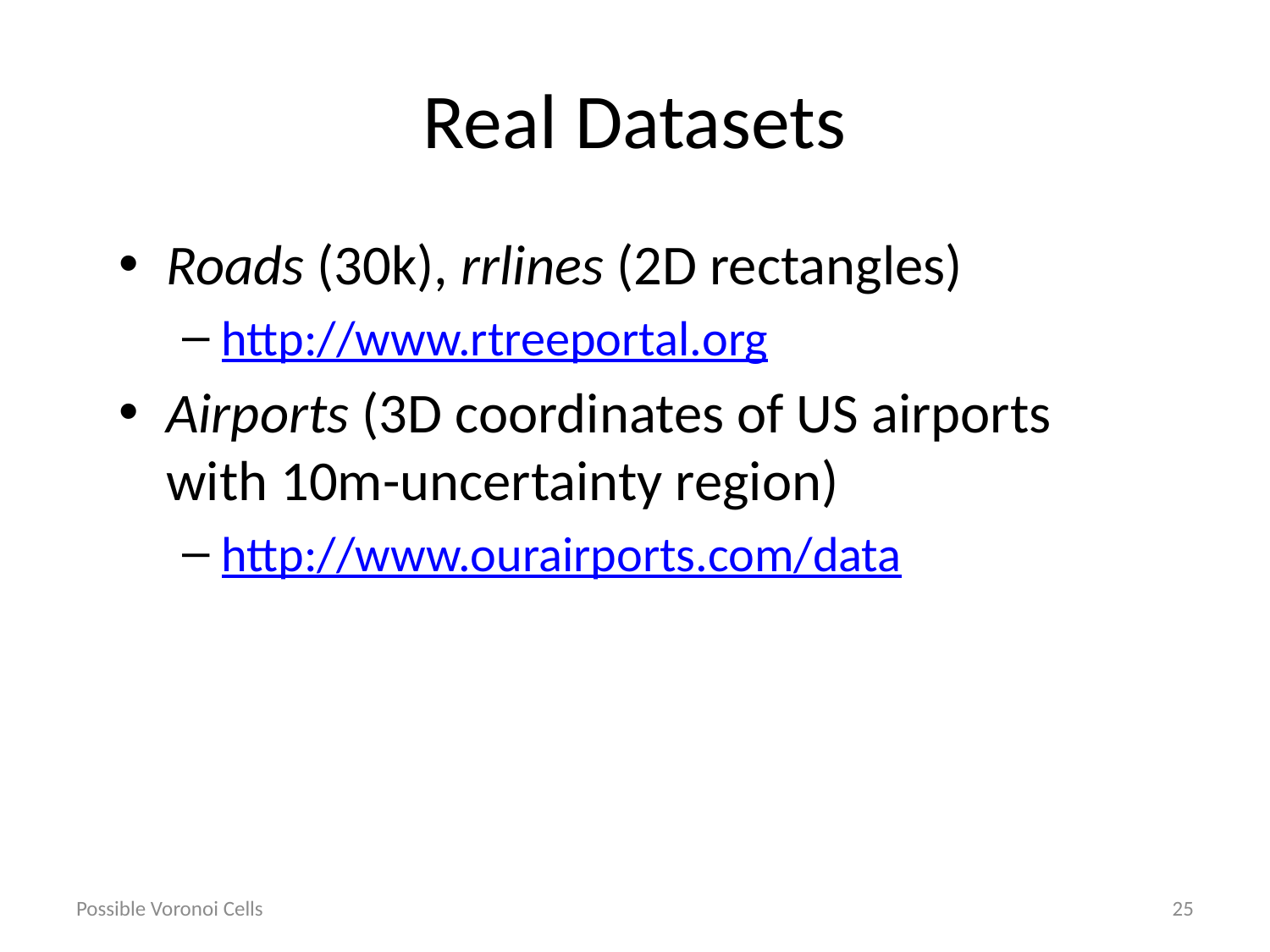

# Real Datasets
Roads (30k), rrlines (2D rectangles)
http://www.rtreeportal.org
Airports (3D coordinates of US airports with 10m-uncertainty region)
http://www.ourairports.com/data

Possible Voronoi Cells
25